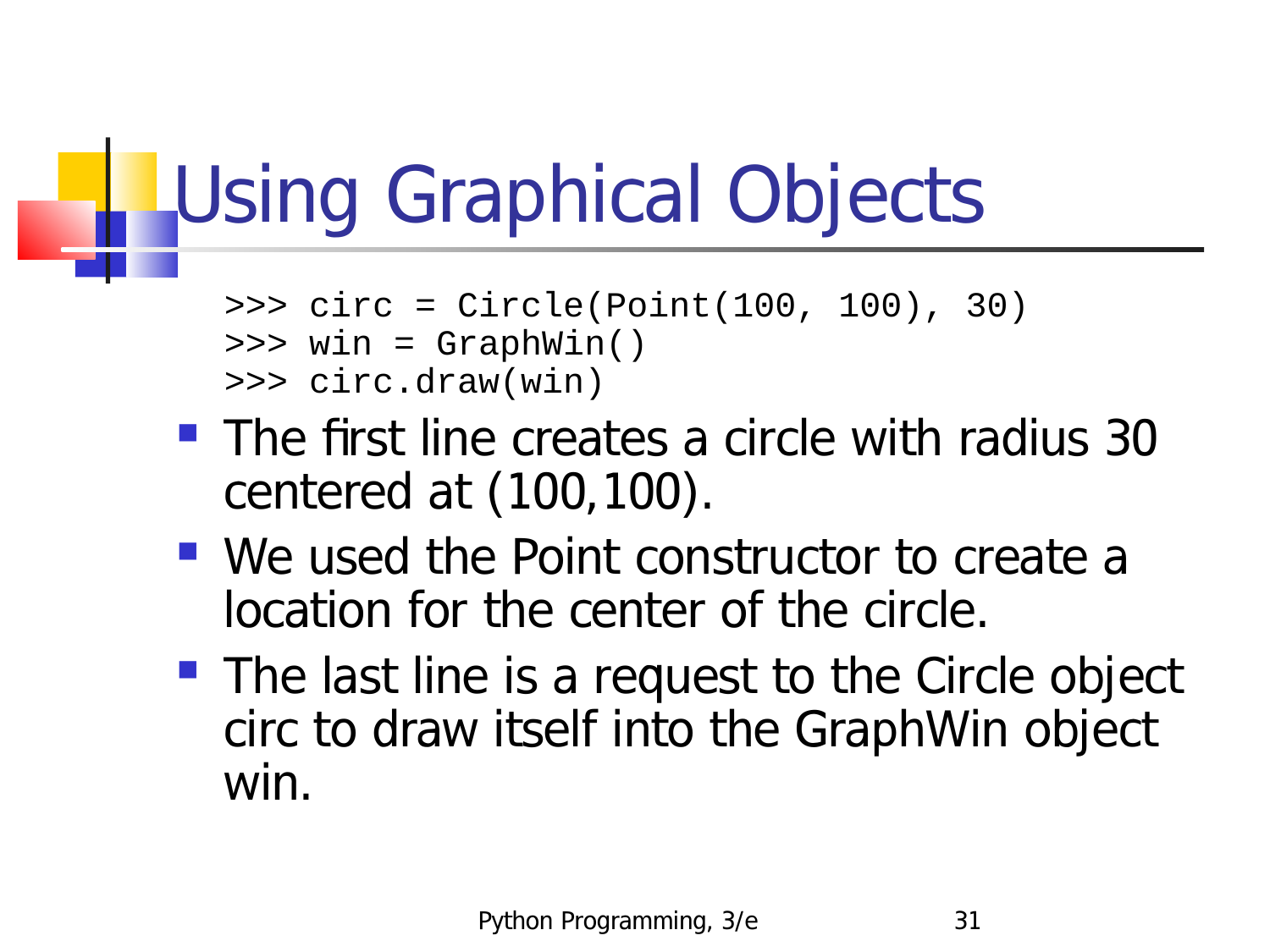

Using Graphical Objects
	>>> circ = Circle(Point(100, 100), 30)
>>> win = GraphWin()
>>> circ.draw(win)
The first line creates a circle with radius 30 centered at (100,100).
We used the Point constructor to create a location for the center of the circle.
The last line is a request to the Circle object circ to draw itself into the GraphWin object win.

Python Programming, 3/e
31